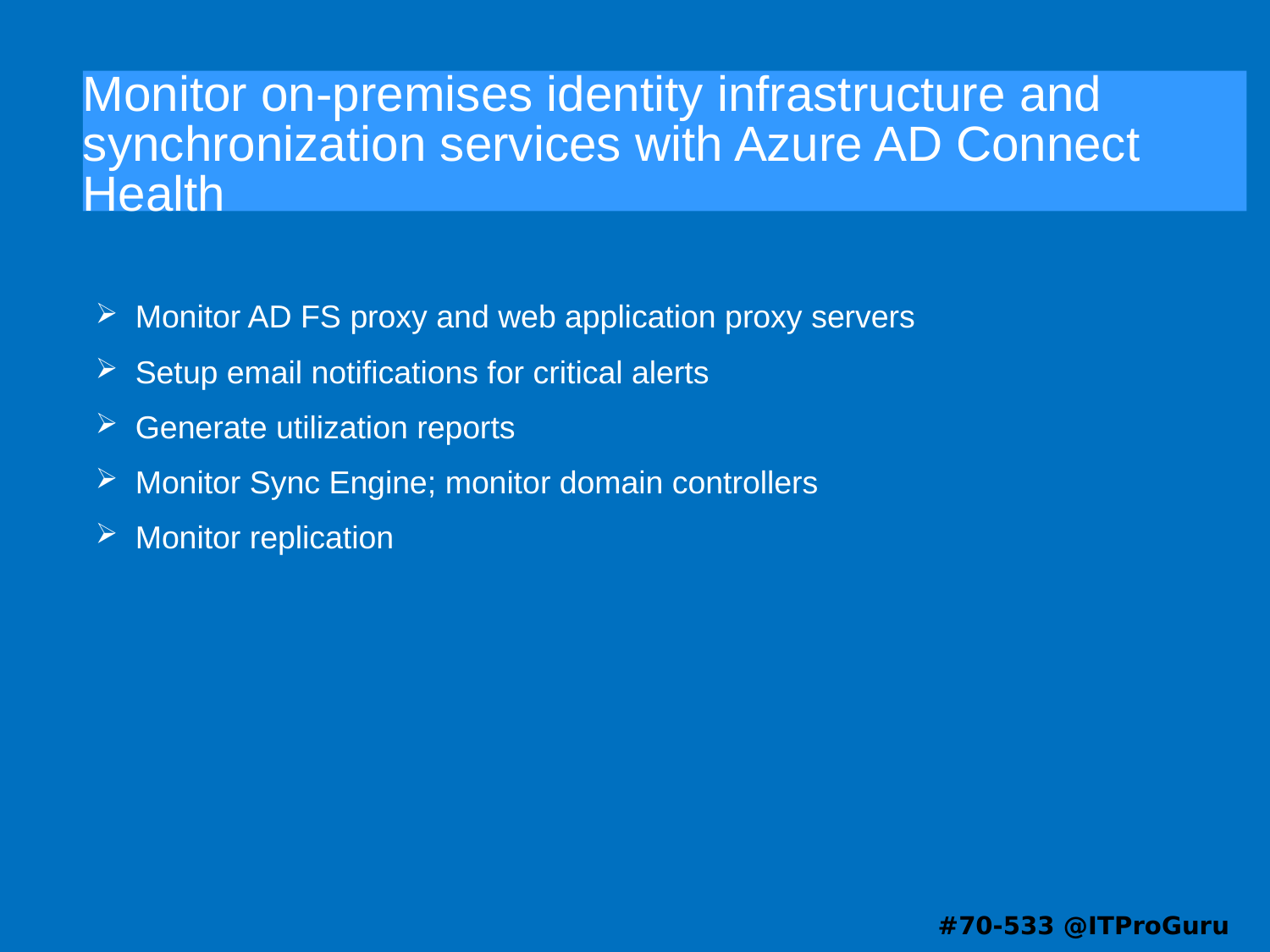

# Monitor on-premises identity infrastructure and synchronization services with Azure AD Connect Health
Monitor AD FS proxy and web application proxy servers
Setup email notifications for critical alerts
Generate utilization reports
Monitor Sync Engine; monitor domain controllers
Monitor replication